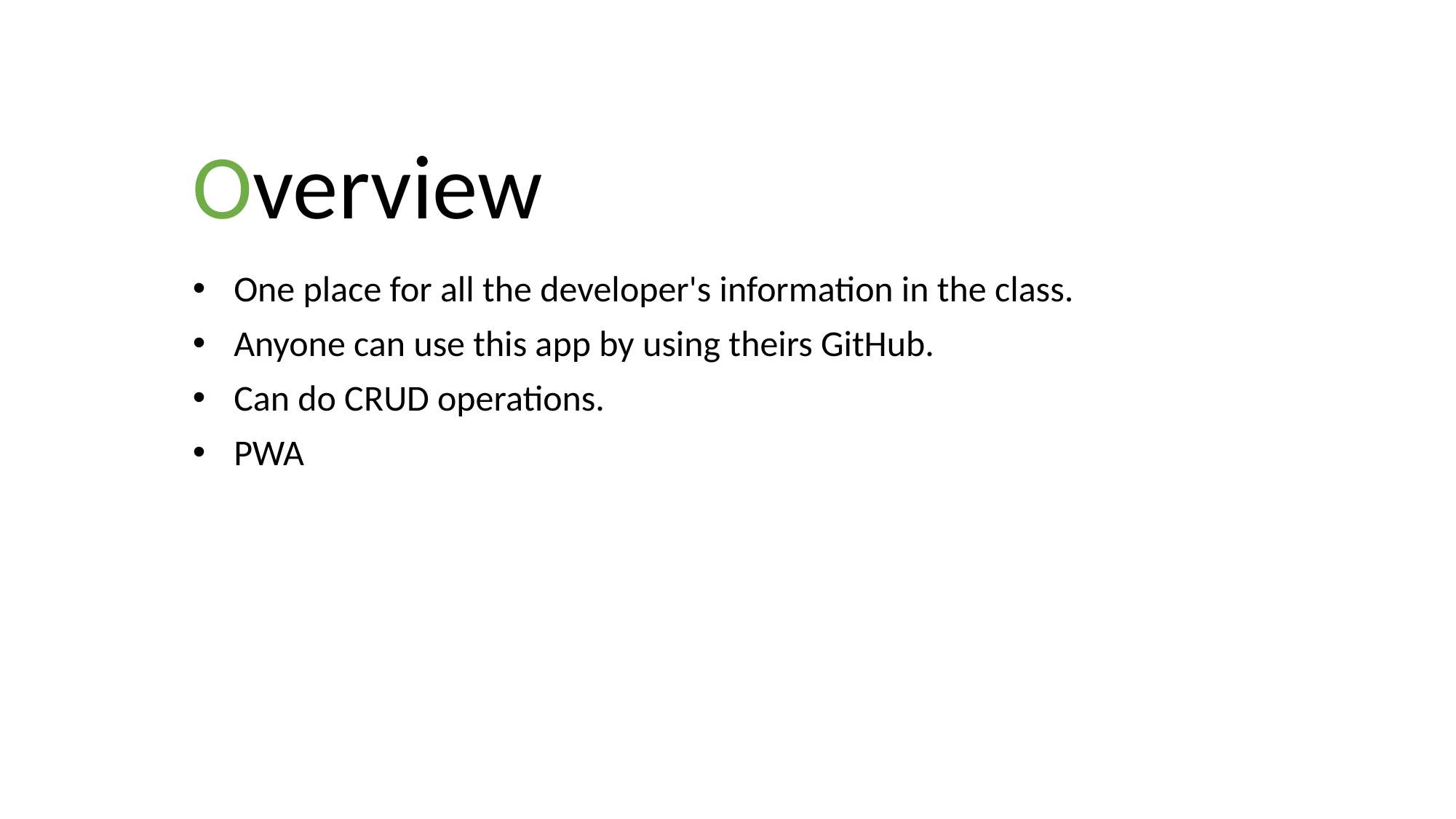

# Overview
One place for all the developer's information in the class.
Anyone can use this app by using theirs GitHub.
Can do CRUD operations.
PWA